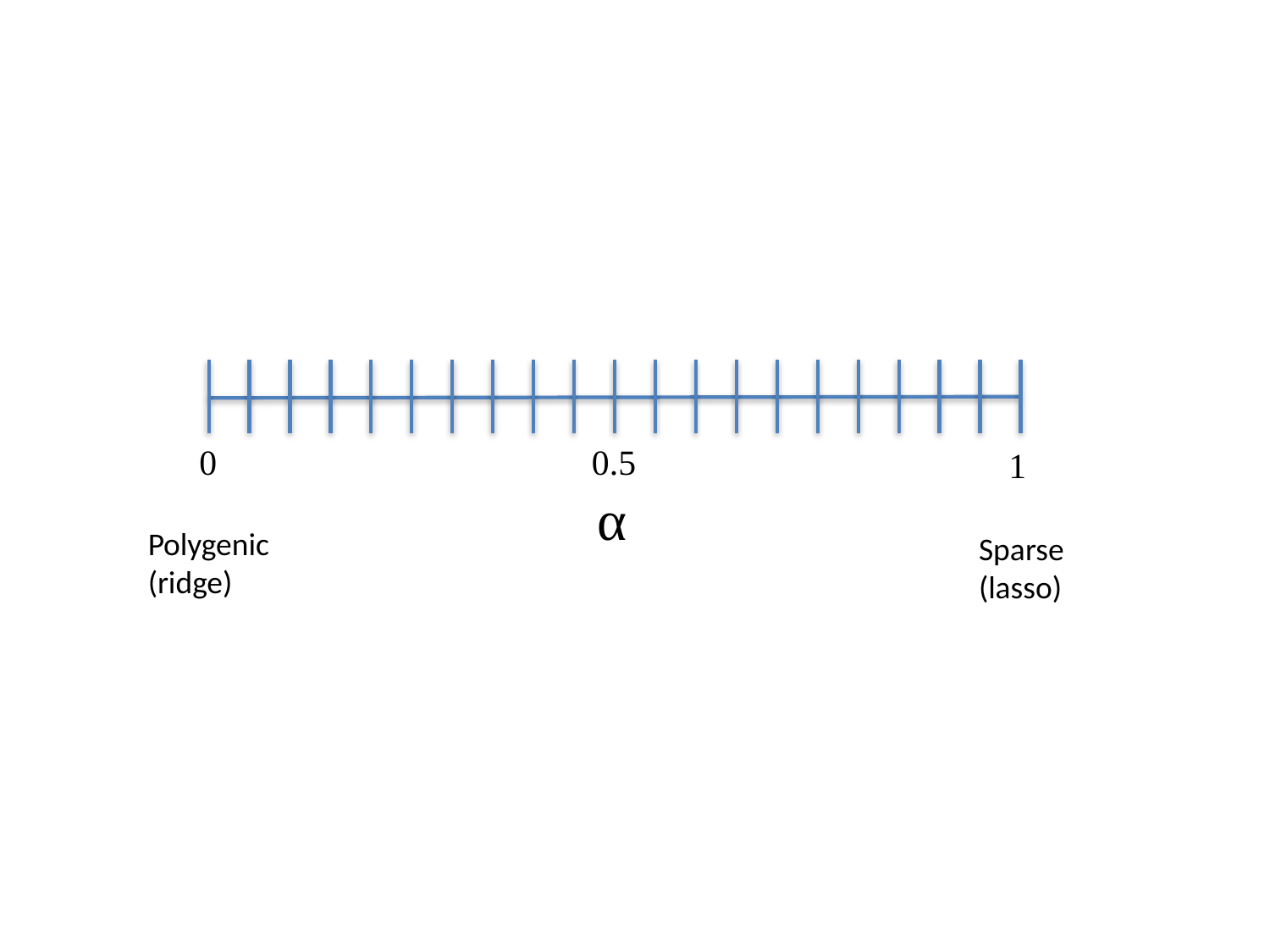

0
0.5
1
α
Polygenic
(ridge)
Sparse
(lasso)